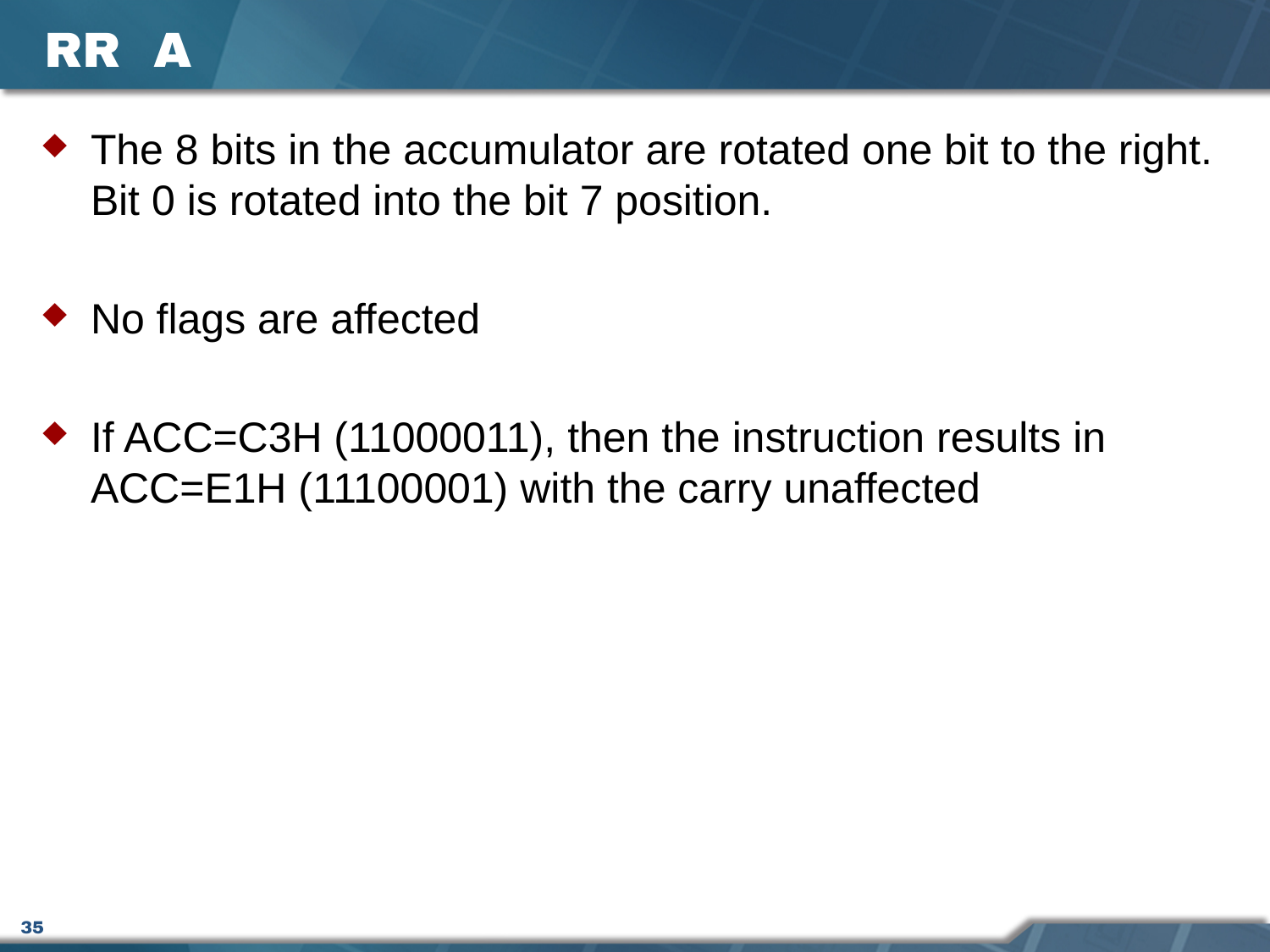

# RR  A
The 8 bits in the accumulator are rotated one bit to the right. Bit 0 is rotated into the bit 7 position.

No flags are affected

If ACC=C3H (11000011), then the instruction results in ACC=E1H (11100001) with the carry unaffected